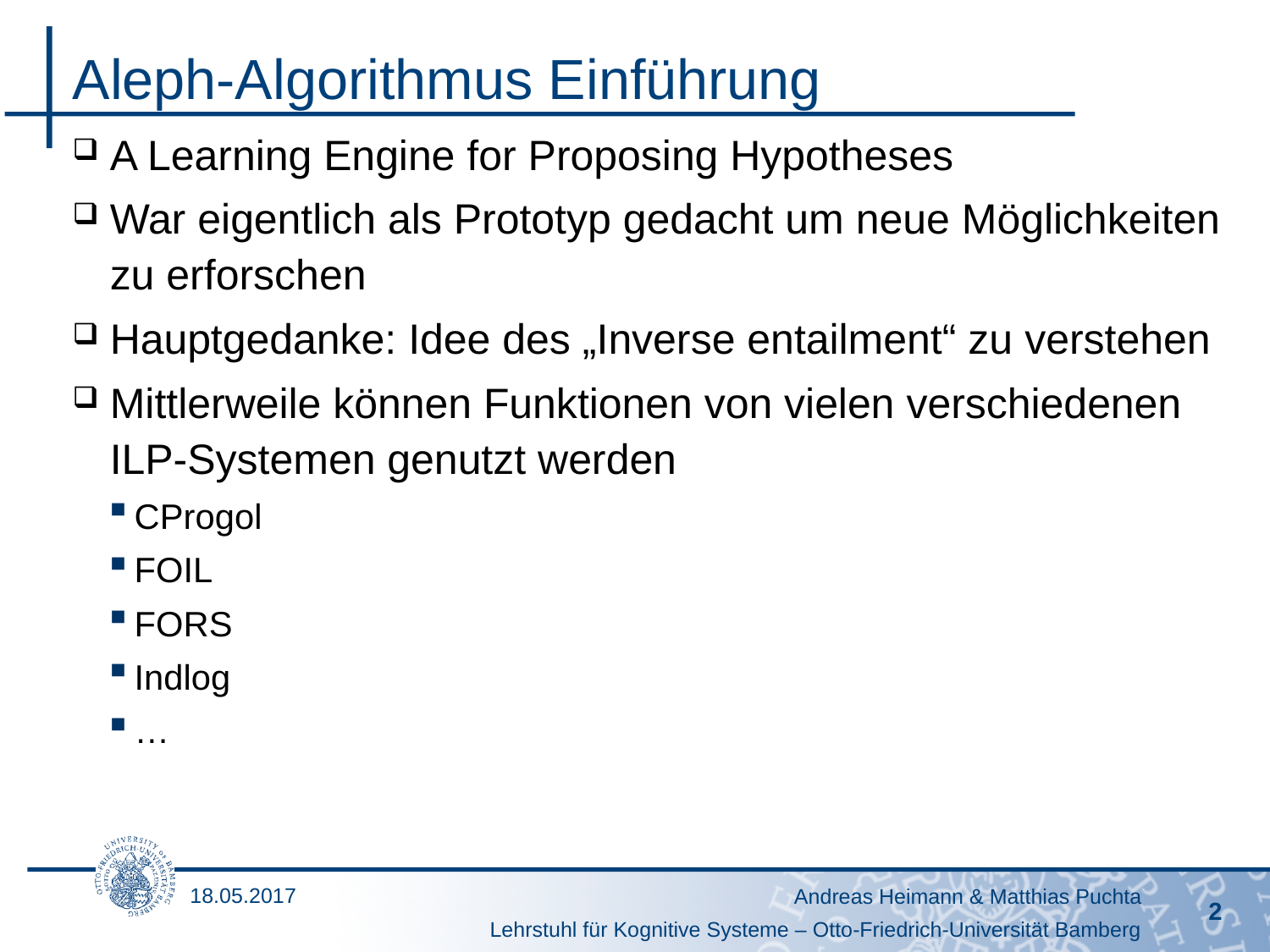

# Aleph-Algorithmus Einführung
A Learning Engine for Proposing Hypotheses
War eigentlich als Prototyp gedacht um neue Möglichkeiten zu erforschen
Hauptgedanke: Idee des „Inverse entailment“ zu verstehen
Mittlerweile können Funktionen von vielen verschiedenen ILP-Systemen genutzt werden
CProgol
FOIL
FORS
Indlog
…

18.05.2017
Andreas Heimann & Matthias Puchta
2